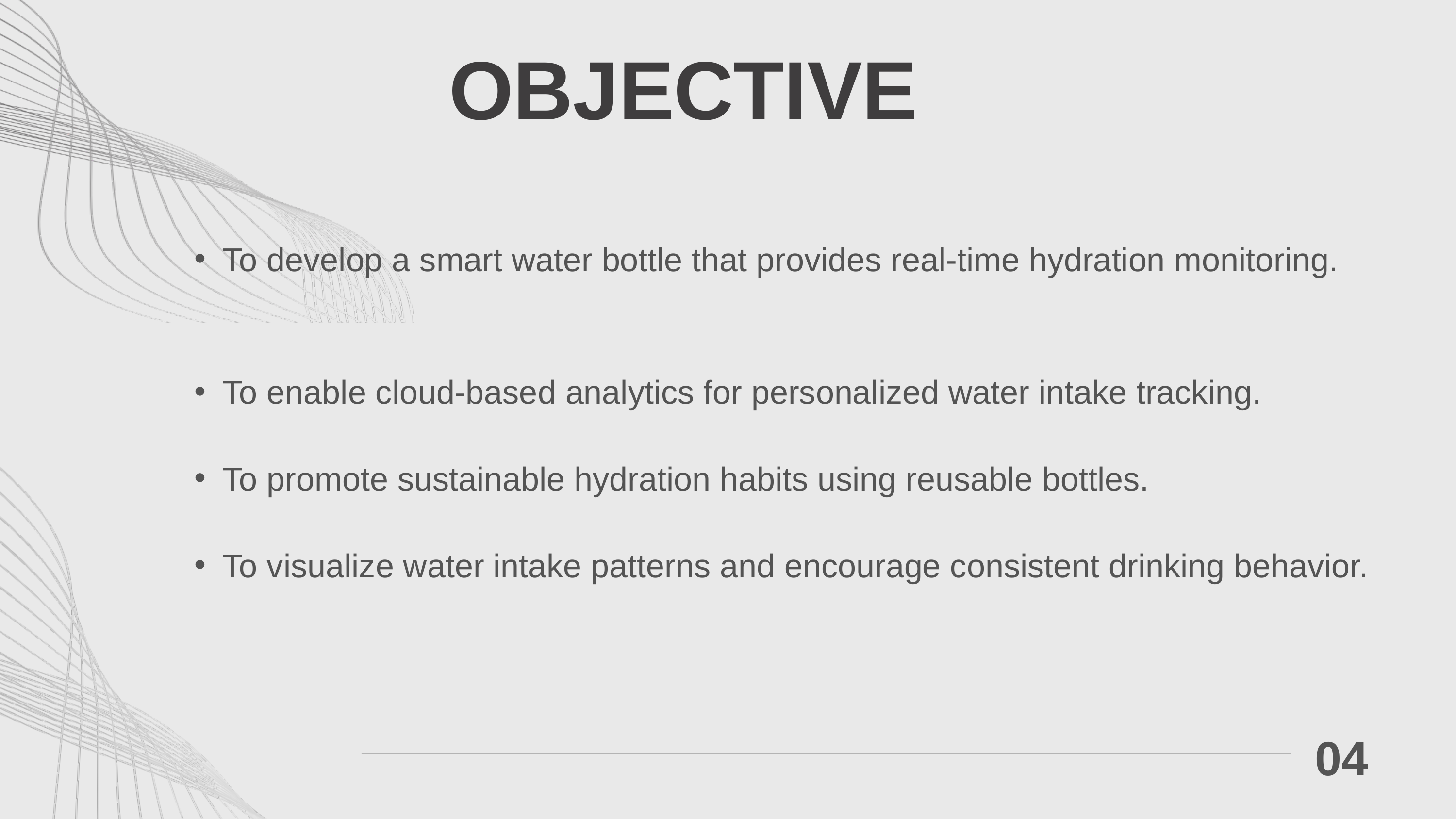

OBJECTIVE
To develop a smart water bottle that provides real-time hydration monitoring.
To enable cloud-based analytics for personalized water intake tracking.

To promote sustainable hydration habits using reusable bottles.
To visualize water intake patterns and encourage consistent drinking behavior.
04